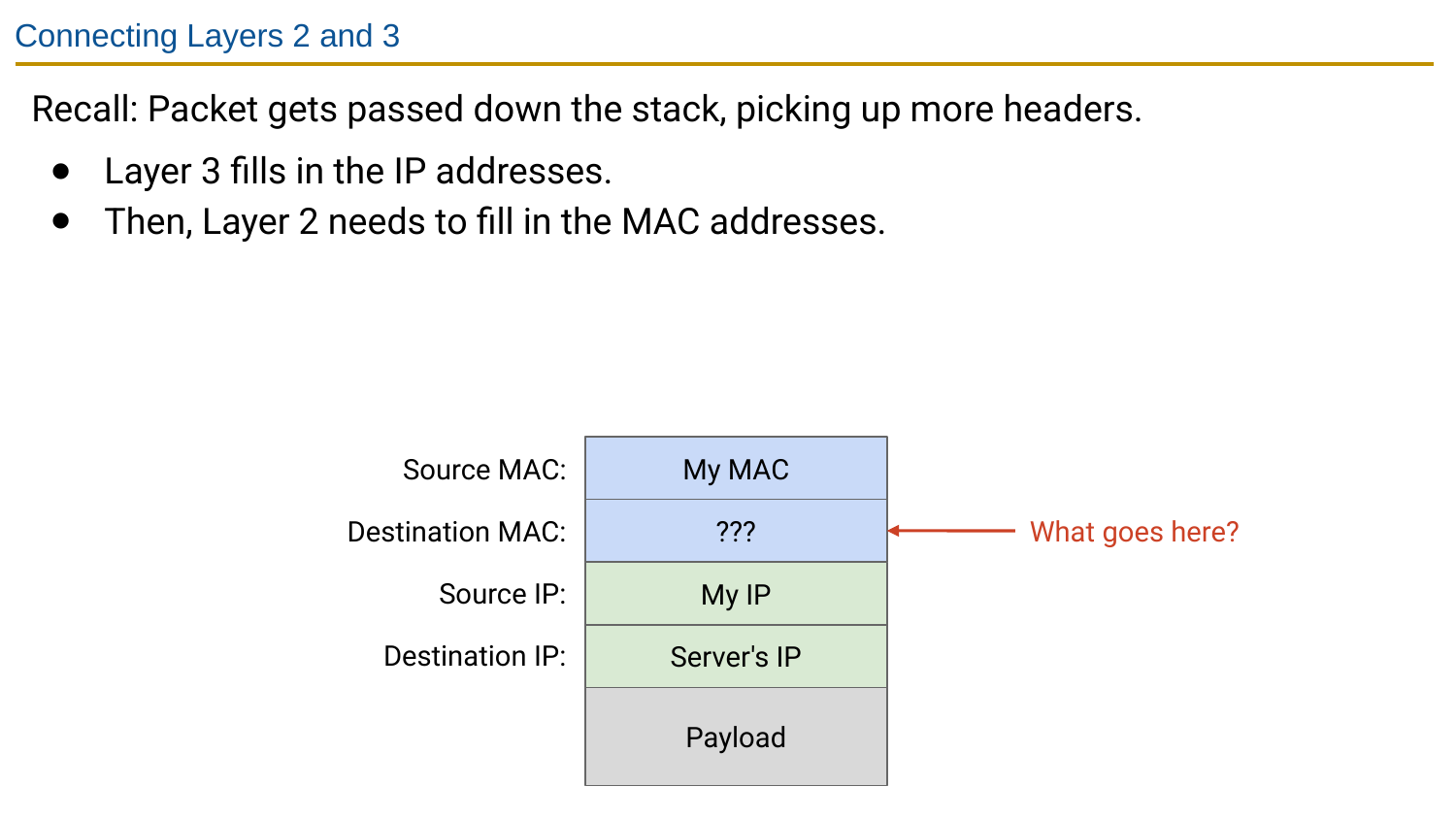

# Connecting Layers 2 and 3
Recall: Packet gets passed down the stack, picking up more headers.
Layer 3 fills in the IP addresses.
Then, Layer 2 needs to fill in the MAC addresses.
Source MAC:
My MAC
What goes here?
Destination MAC:
???
Source IP:
My IP
Destination IP:
Server's IP
Payload